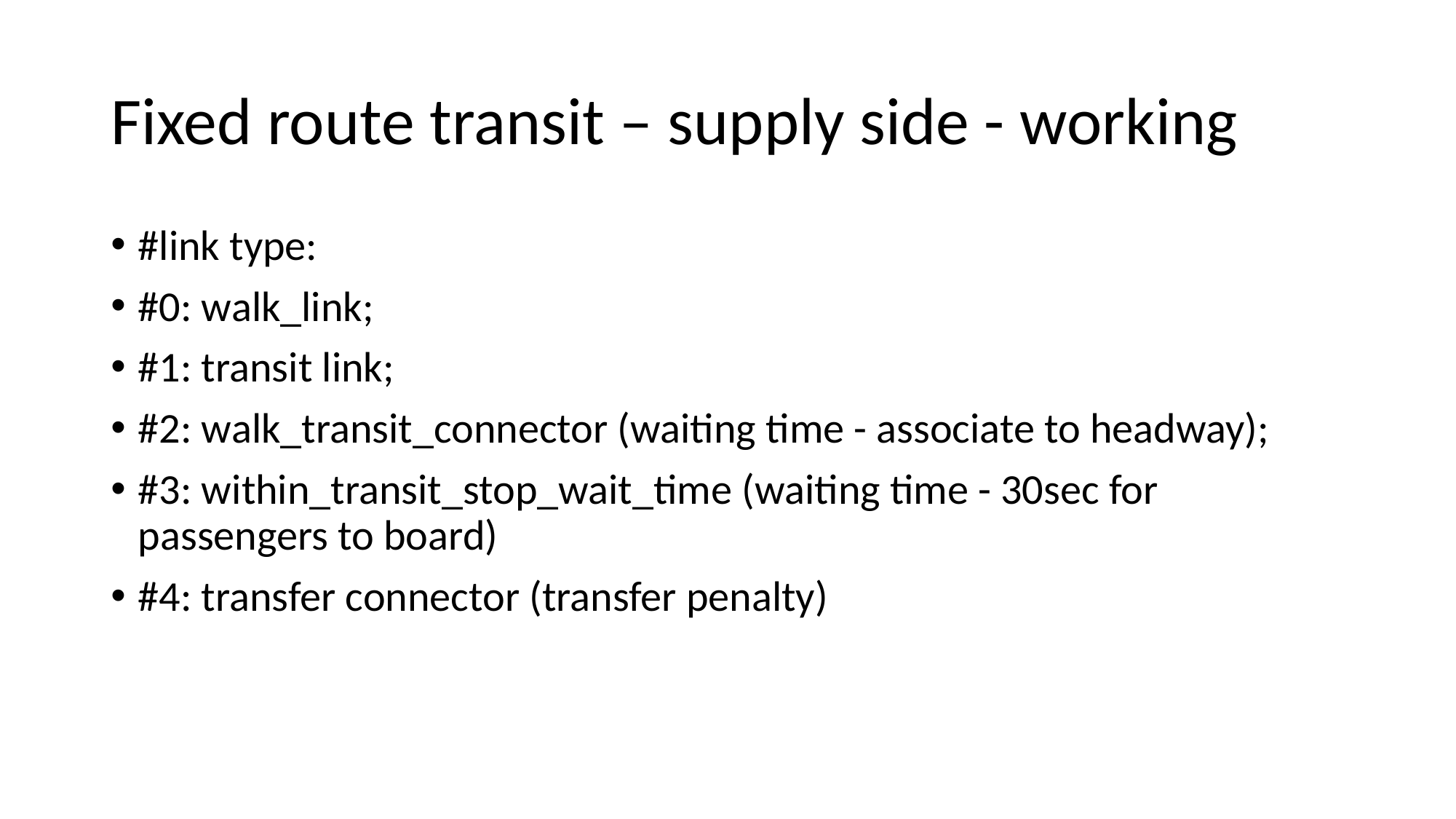

# Fixed route transit – supply side - working
#link type:
#0: walk_link;
#1: transit link;
#2: walk_transit_connector (waiting time - associate to headway);
#3: within_transit_stop_wait_time (waiting time - 30sec for passengers to board)
#4: transfer connector (transfer penalty)